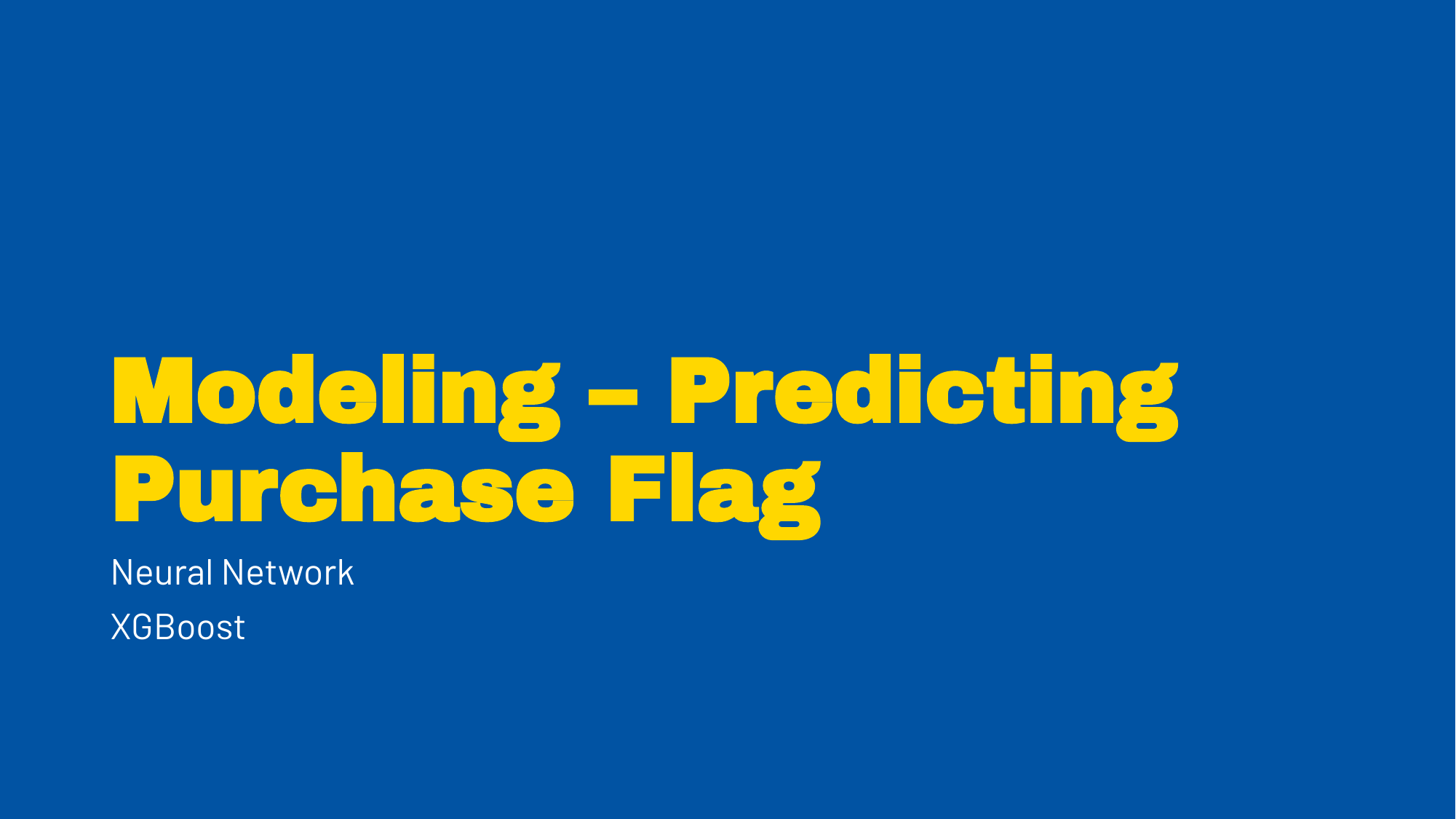

# Modeling – Predicting Purchase Flag
Neural Network
XGBoost